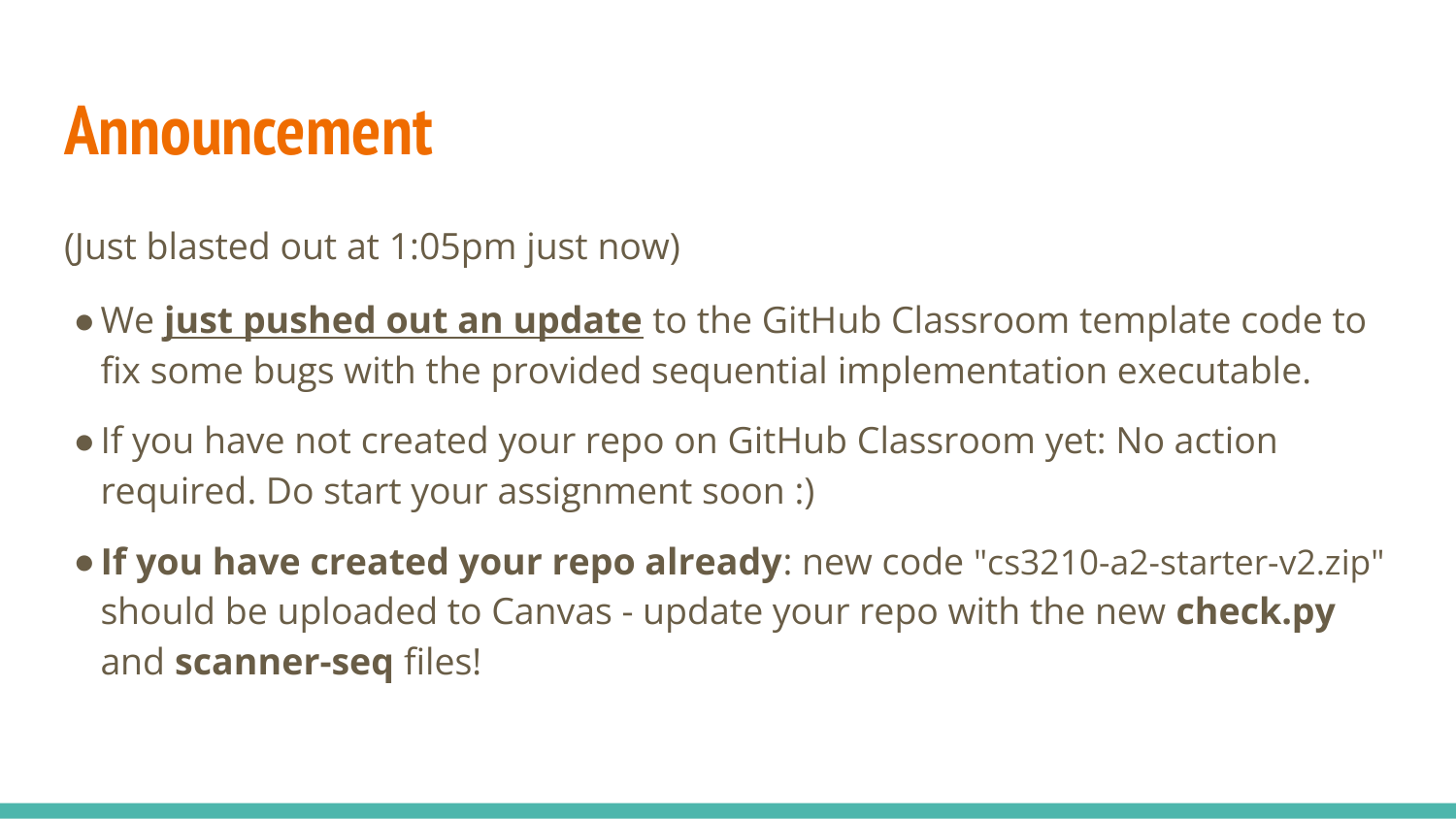

# Announcement
(Just blasted out at 1:05pm just now)
We just pushed out an update to the GitHub Classroom template code to fix some bugs with the provided sequential implementation executable.
If you have not created your repo on GitHub Classroom yet: No action required. Do start your assignment soon :)
If you have created your repo already: new code "cs3210-a2-starter-v2.zip" should be uploaded to Canvas - update your repo with the new check.py and scanner-seq files!